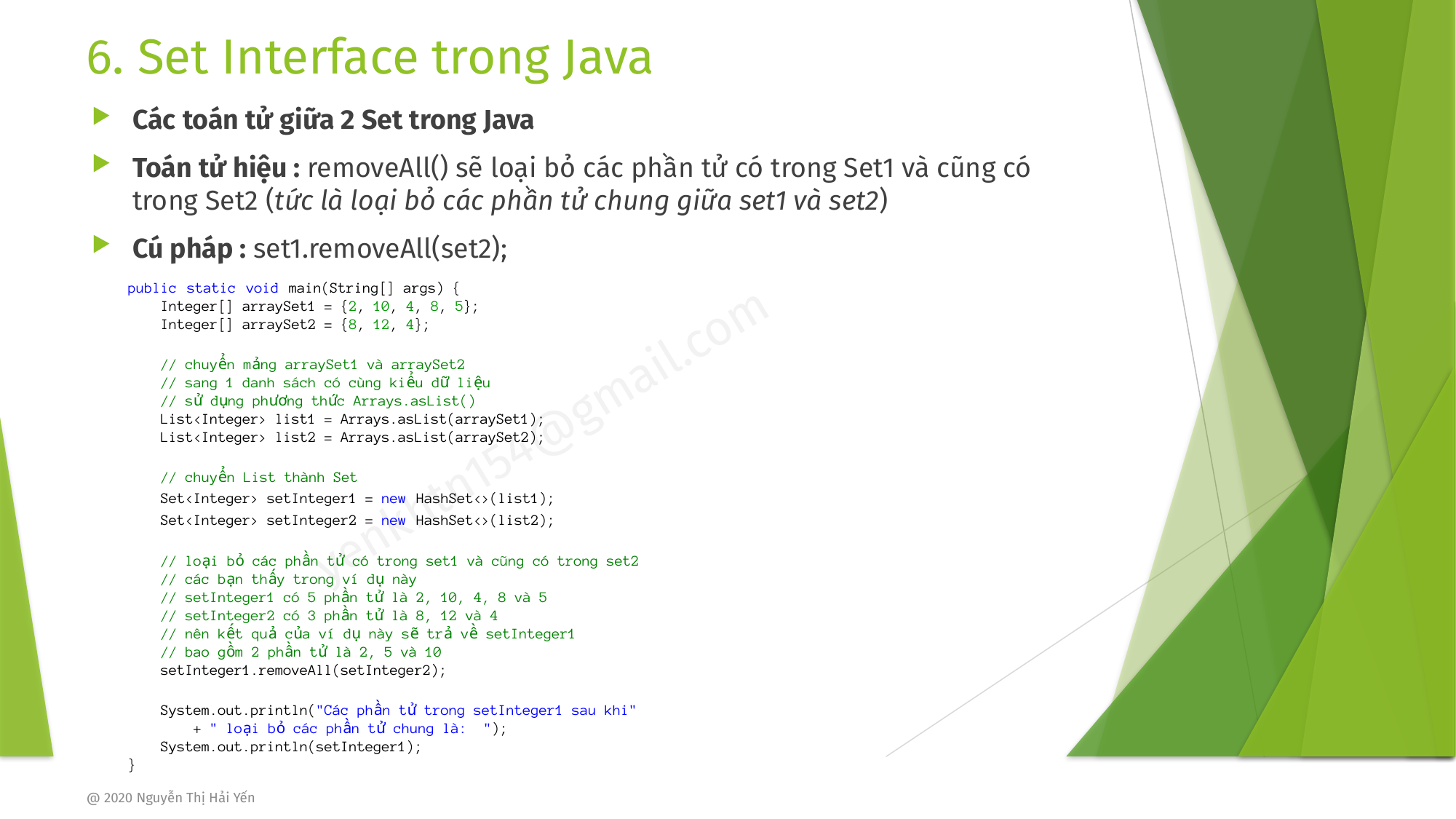

# 6. Set Interface trong Java
Các toán tử giữa 2 Set trong Java
Toán tử hiệu : removeAll() sẽ loại bỏ các phần tử có trong Set1 và cũng có trong Set2 (tức là loại bỏ các phần tử chung giữa set1 và set2)
Cú pháp : set1.removeAll(set2);

public static void main(String[] args) {
    Integer[] arraySet1 = {2, 10, 4, 8, 5};
    Integer[] arraySet2 = {8, 12, 4};

    // chuyển mảng arraySet1 và arraySet2
    // sang 1 danh sách có cùng kiểu dữ liệu
    // sử dụng phương thức Arrays.asList()
    List<Integer> list1 = Arrays.asList(arraySet1);
    List<Integer> list2 = Arrays.asList(arraySet2);

    // chuyển List thành Set
    Set<Integer> setInteger1 = new HashSet<>(list1);
    Set<Integer> setInteger2 = new HashSet<>(list2);

    // loại bỏ các phần tử có trong set1 và cũng có trong set2
    // các bạn thấy trong ví dụ này
    // setInteger1 có 5 phần tử là 2, 10, 4, 8 và 5
    // setInteger2 có 3 phần tử là 8, 12 và 4
    // nên kết quả của ví dụ này sẽ trả về setInteger1
    // bao gồm 2 phần tử là 2, 5 và 10
    setInteger1.removeAll(setInteger2);

    System.out.println("Các phần tử trong setInteger1 sau khi"
        + " loại bỏ các phần tử chung là:  ");
    System.out.println(setInteger1);
}
@ 2020 Nguyễn Thị Hải Yến